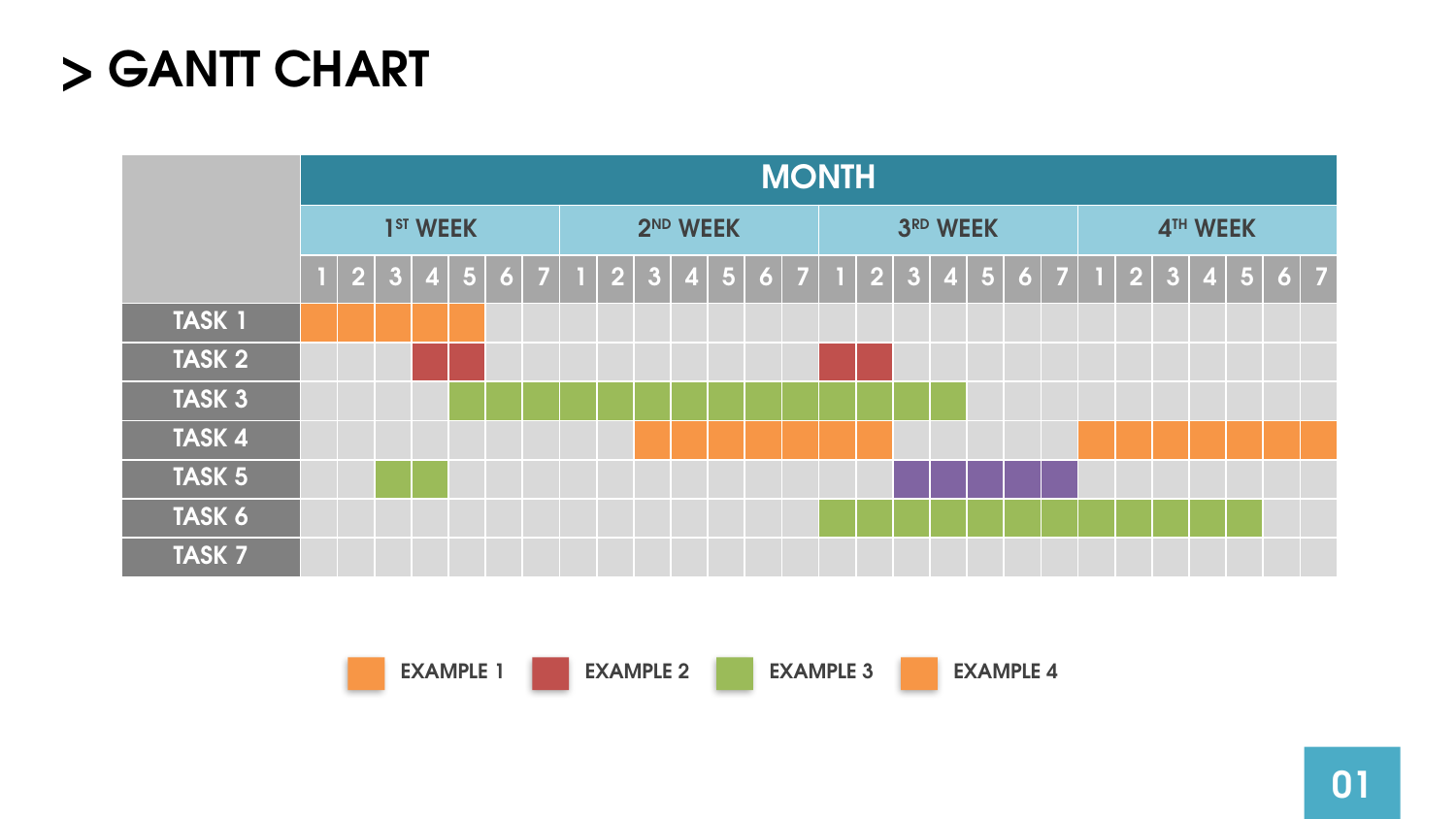

> GANTT CHART
|  | MONTH |  |  |  |  |  |  |  |  |  |  |  |  |  |  |  |  |  |  |  |  |  |  |  |  |  |  |  |
| --- | --- | --- | --- | --- | --- | --- | --- | --- | --- | --- | --- | --- | --- | --- | --- | --- | --- | --- | --- | --- | --- | --- | --- | --- | --- | --- | --- | --- |
|  | 1ST WEEK |  |  |  |  |  |  | 2ND WEEK |  |  |  |  |  |  | 3RD WEEK |  |  |  |  |  |  | 4TH WEEK |  |  |  |  |  |  |
|  | 1 | 2 | 3 | 4 | 5 | 6 | 7 | 1 | 2 | 3 | 4 | 5 | 6 | 7 | 1 | 2 | 3 | 4 | 5 | 6 | 7 | 1 | 2 | 3 | 4 | 5 | 6 | 7 |
| TASK 1 |  |  |  |  |  |  |  |  |  |  |  |  |  |  |  |  |  |  |  |  |  |  |  |  |  |  |  |  |
| TASK 2 |  |  |  |  |  |  |  |  |  |  |  |  |  |  |  |  |  |  |  |  |  |  |  |  |  |  |  |  |
| TASK 3 |  |  |  |  |  |  |  |  |  |  |  |  |  |  |  |  |  |  |  |  |  |  |  |  |  |  |  |  |
| TASK 4 |  |  |  |  |  |  |  |  |  |  |  |  |  |  |  |  |  |  |  |  |  |  |  |  |  |  |  |  |
| TASK 5 |  |  |  |  |  |  |  |  |  |  |  |  |  |  |  |  |  |  |  |  |  |  |  |  |  |  |  |  |
| TASK 6 |  |  |  |  |  |  |  |  |  |  |  |  |  |  |  |  |  |  |  |  |  |  |  |  |  |  |  |  |
| TASK 7 |  |  |  |  |  |  |  |  |  |  |  |  |  |  |  |  |  |  |  |  |  |  |  |  |  |  |  |  |
EXAMPLE 1

EXAMPLE 2

EXAMPLE 3

EXAMPLE 4

01